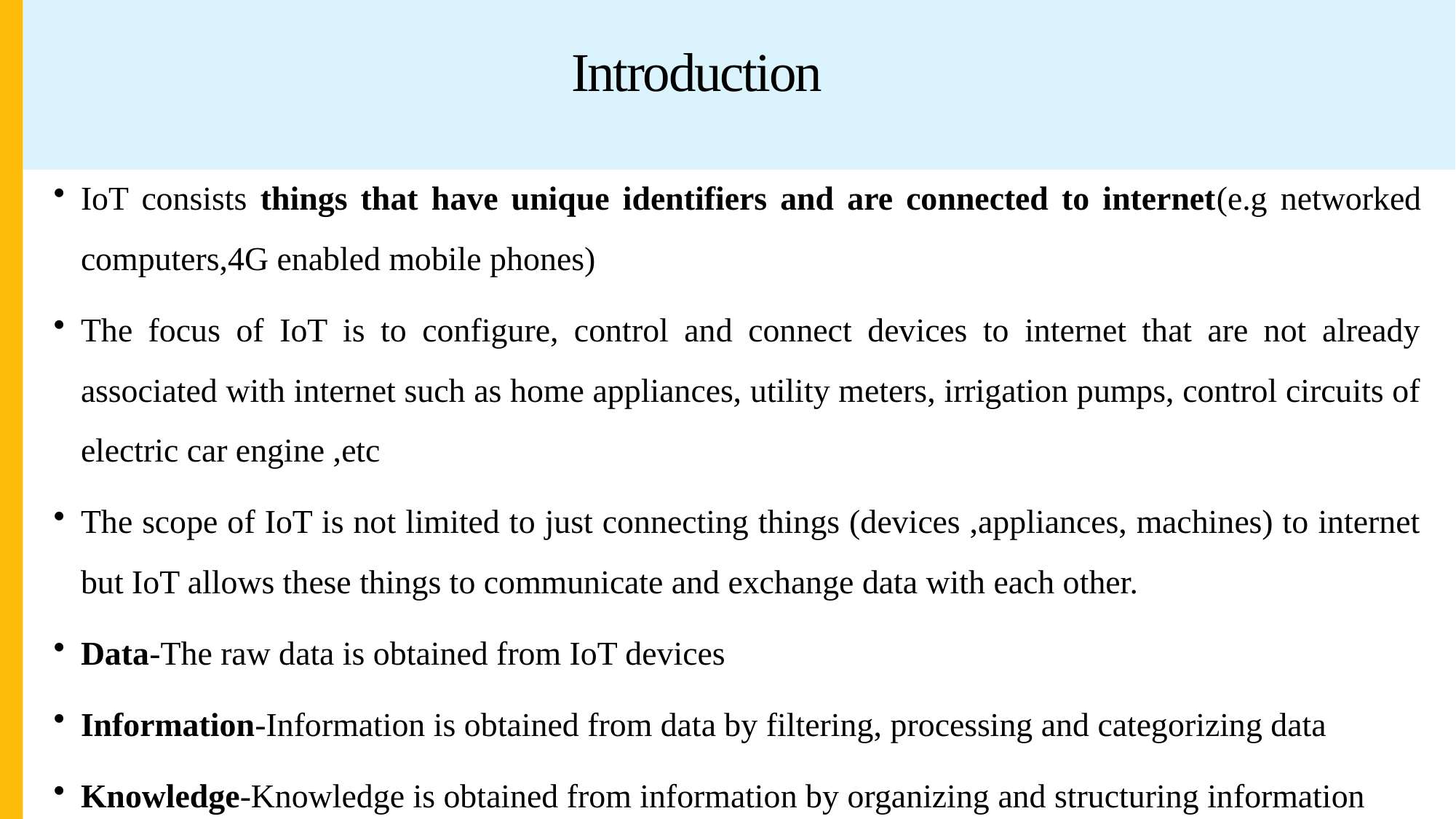

# Introduction
IoT consists things that have unique identifiers and are connected to internet(e.g networked computers,4G enabled mobile phones)
The focus of IoT is to configure, control and connect devices to internet that are not already associated with internet such as home appliances, utility meters, irrigation pumps, control circuits of electric car engine ,etc
The scope of IoT is not limited to just connecting things (devices ,appliances, machines) to internet but IoT allows these things to communicate and exchange data with each other.
Data-The raw data is obtained from IoT devices
Information-Information is obtained from data by filtering, processing and categorizing data
Knowledge-Knowledge is obtained from information by organizing and structuring information